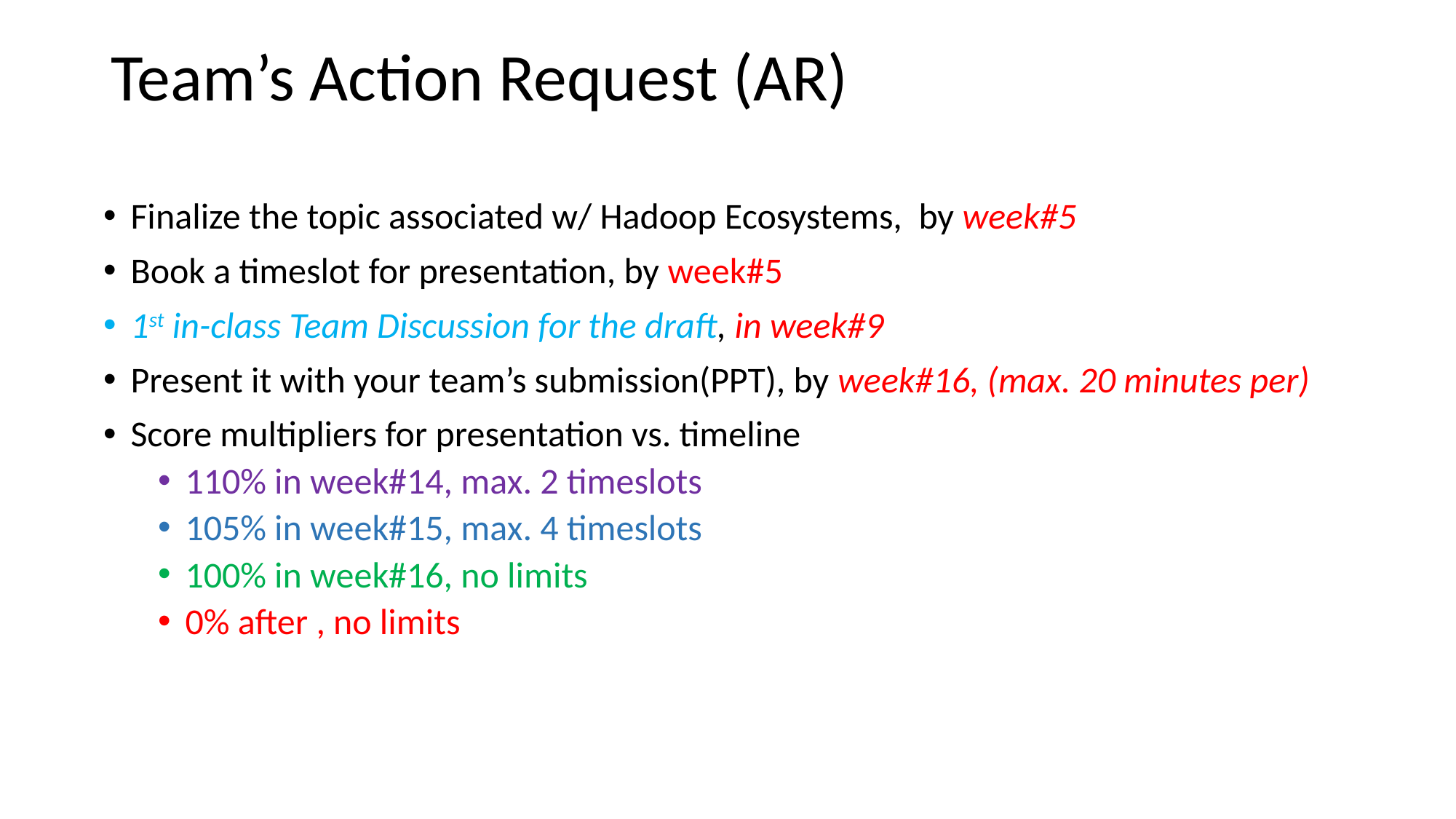

# Team’s Action Request (AR)
Finalize the topic associated w/ Hadoop Ecosystems,  by week#5
Book a timeslot for presentation, by week#5
1st in-class Team Discussion for the draft, in week#9
Present it with your team’s submission(PPT), by week#16, (max. 20 minutes per)
Score multipliers for presentation vs. timeline
110% in week#14, max. 2 timeslots
105% in week#15, max. 4 timeslots
100% in week#16, no limits
0% after , no limits